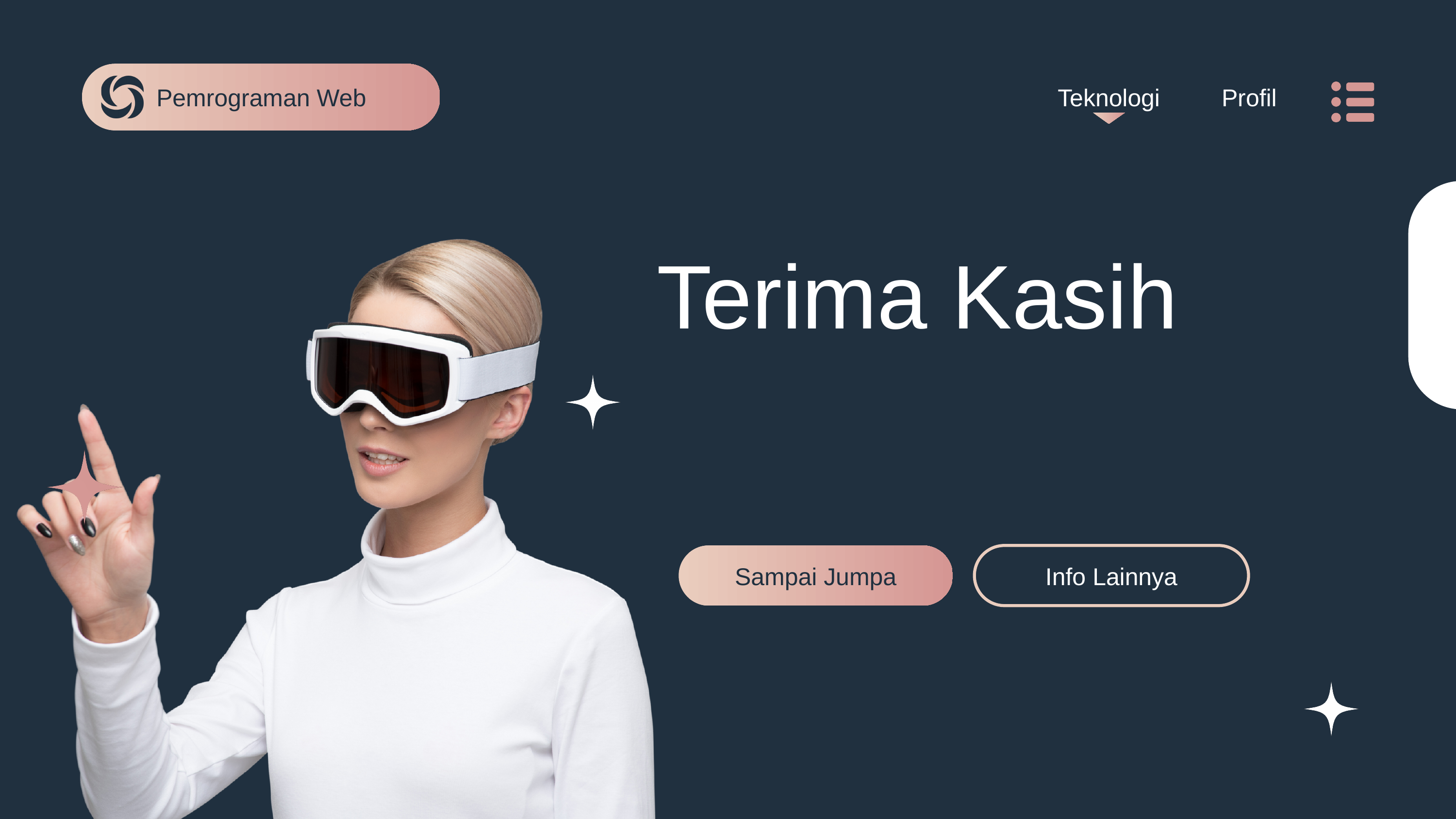

Pemrograman Web
Teknologi
Profil

Terima Kasih

Sampai Jumpa
Info Lainnya